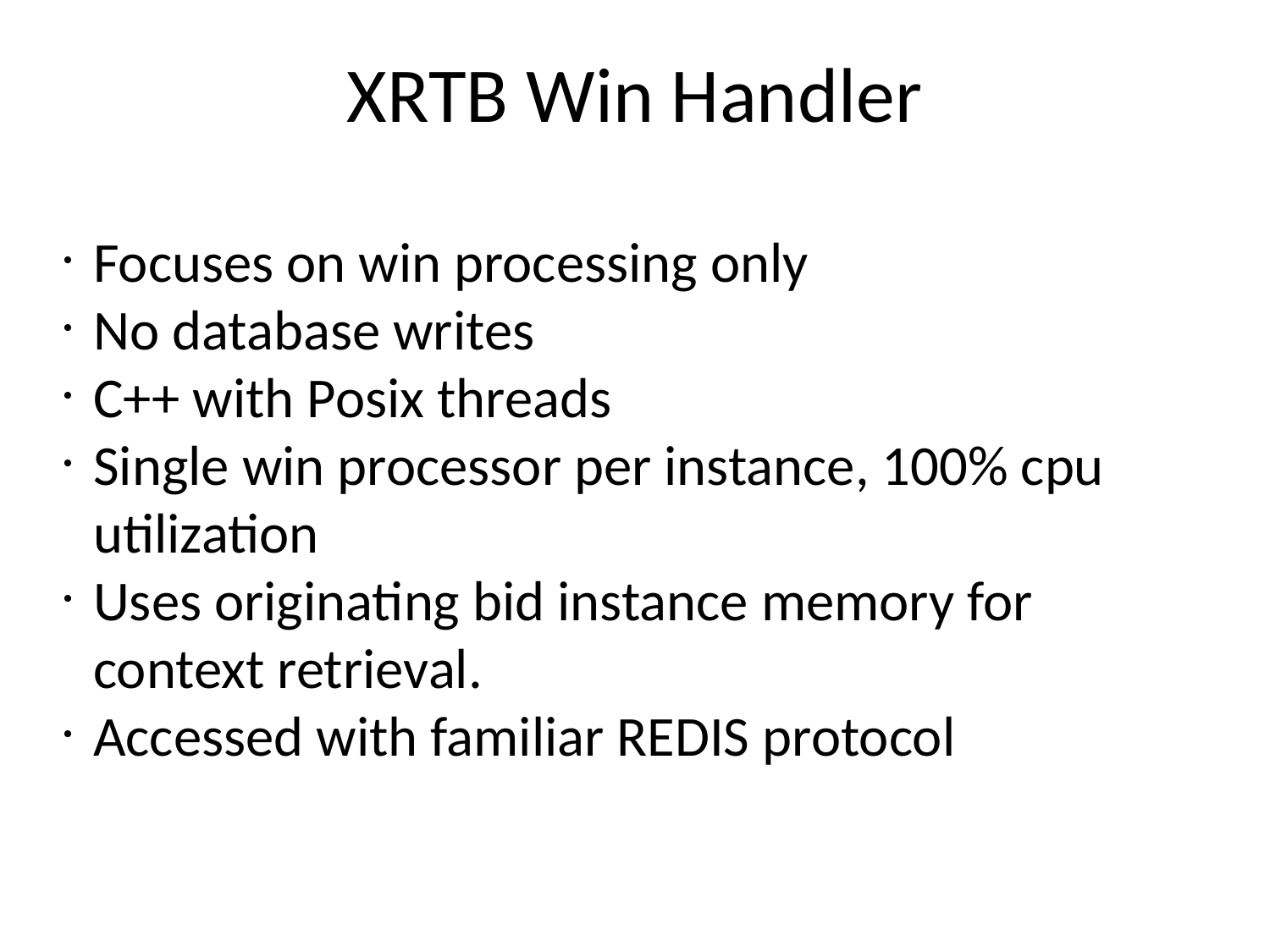

XRTB Win Handler
Focuses on win processing only
No database writes
C++ with Posix threads
Single win processor per instance, 100% cpu utilization
Uses originating bid instance memory for context retrieval.
Accessed with familiar REDIS protocol